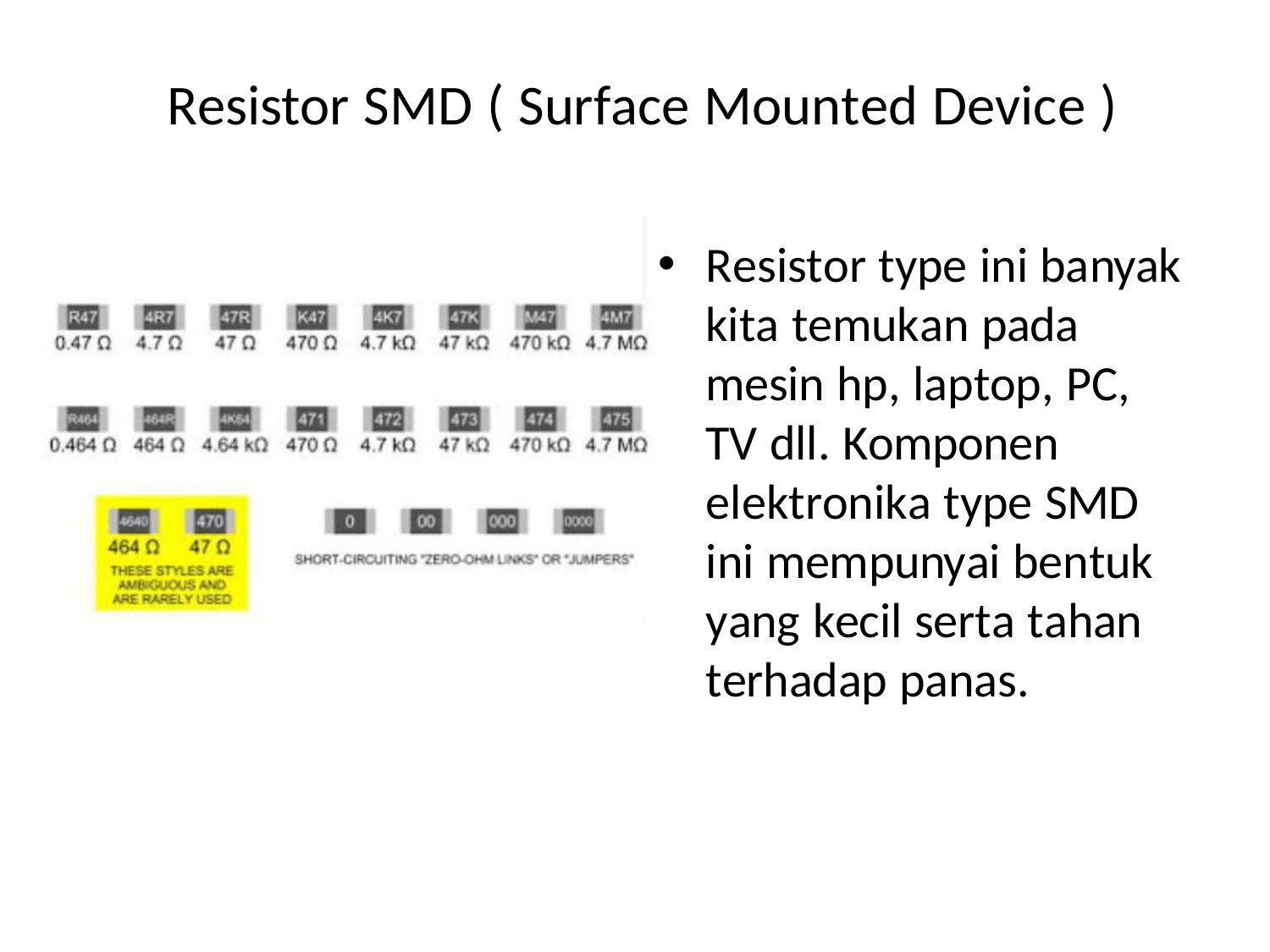

# Resistor SMD ( Surface Mounted Device )

Resistor type ini banyak kita temukan pada mesin hp, laptop, PC, TV dll. Komponen elektronika type SMD ini mempunyai bentuk yang kecil serta tahan terhadap panas.